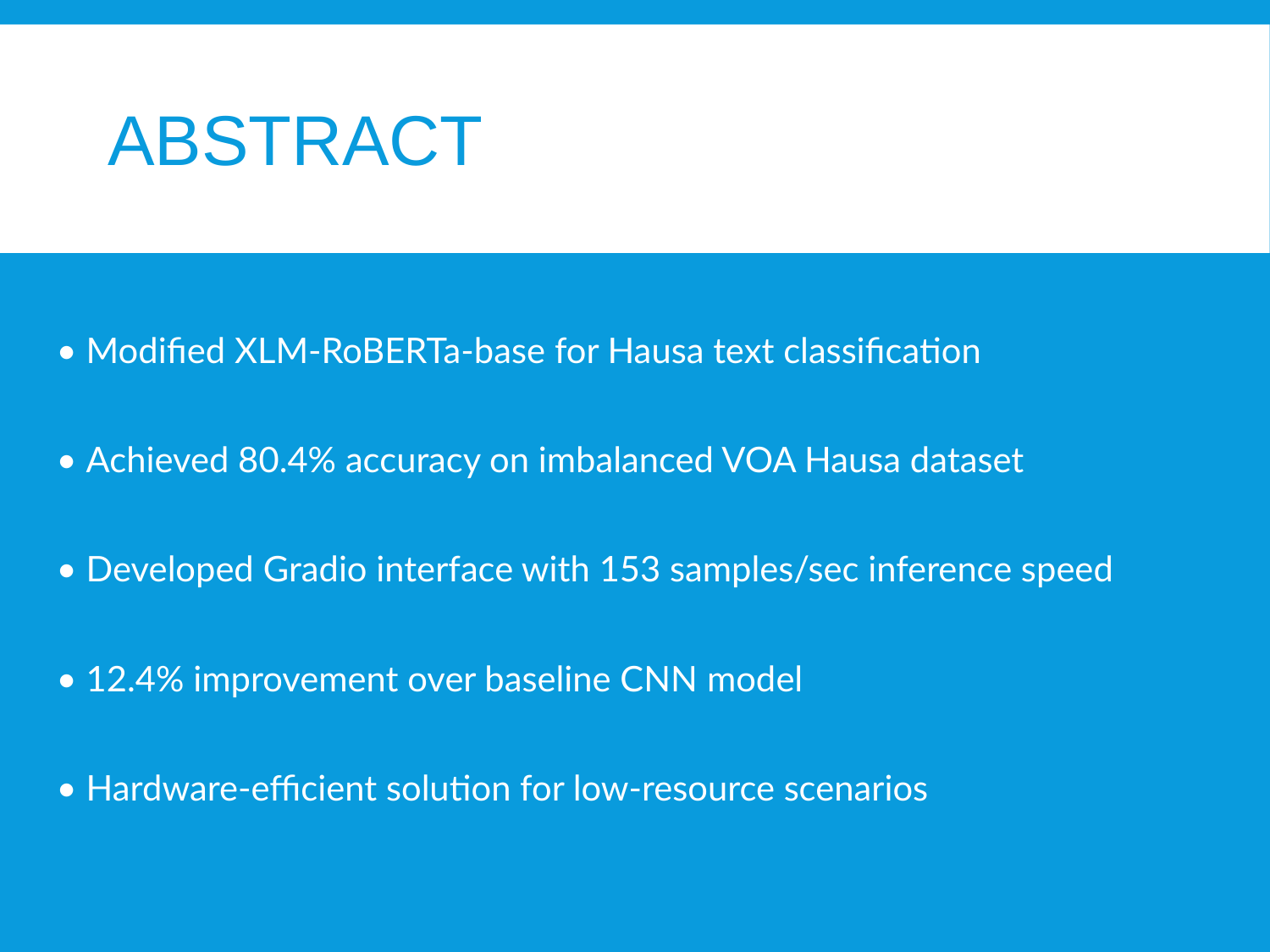

# Abstract
• Modified XLM-RoBERTa-base for Hausa text classification
• Achieved 80.4% accuracy on imbalanced VOA Hausa dataset
• Developed Gradio interface with 153 samples/sec inference speed
• 12.4% improvement over baseline CNN model
• Hardware-efficient solution for low-resource scenarios